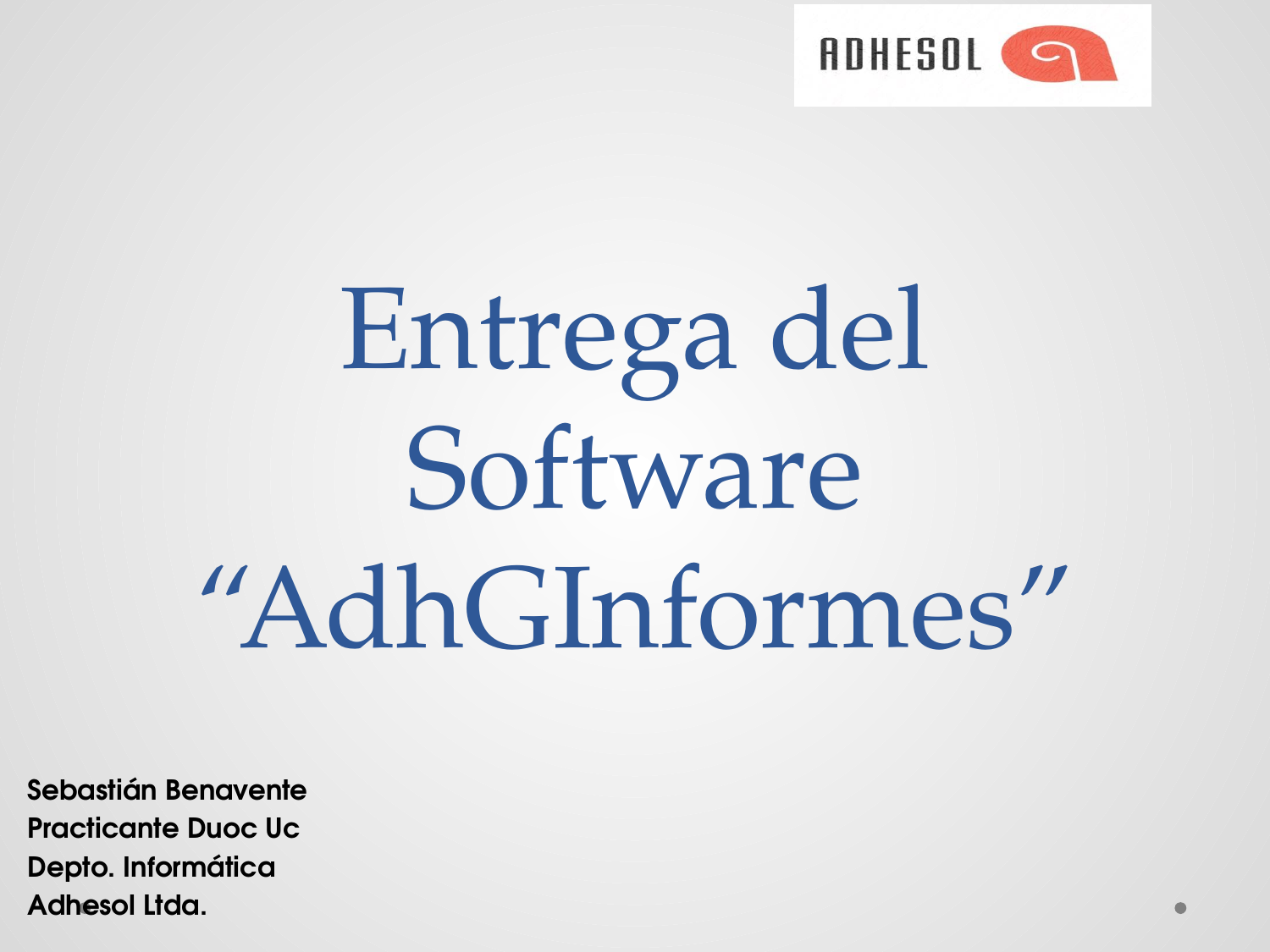

# Entrega del Software “AdhGInformes”
Sebastián Benavente
Practicante Duoc Uc
Depto. Informática
Adhesol Ltda.